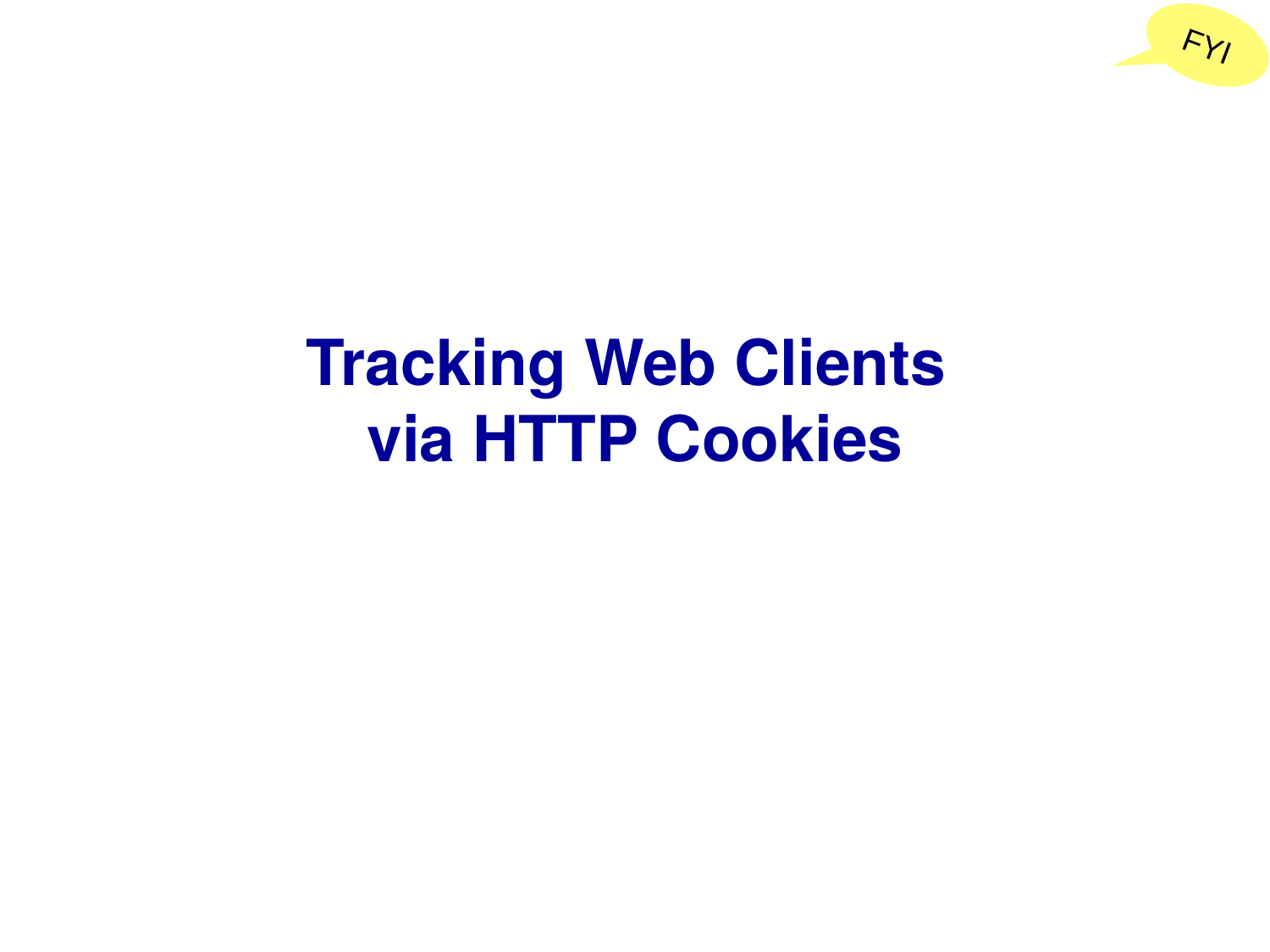

FYI
# Tracking Web Clients via HTTP Cookies